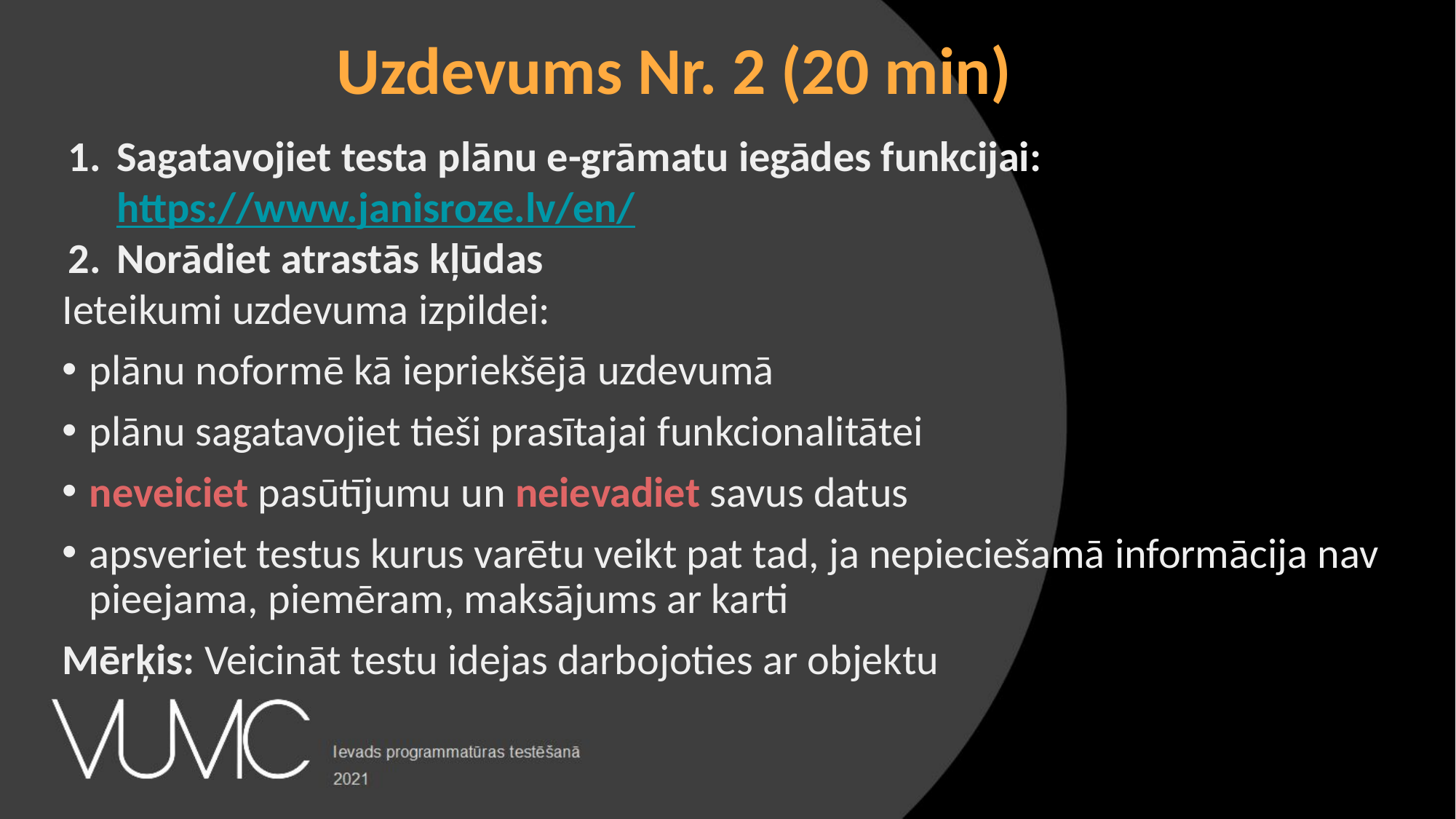

Uzdevums Nr. 2 (20 min)
Sagatavojiet testa plānu e-grāmatu iegādes funkcijai: https://www.janisroze.lv/en/
Norādiet atrastās kļūdas
Ieteikumi uzdevuma izpildei:
plānu noformē kā iepriekšējā uzdevumā
plānu sagatavojiet tieši prasītajai funkcionalitātei
neveiciet pasūtījumu un neievadiet savus datus
apsveriet testus kurus varētu veikt pat tad, ja nepieciešamā informācija nav pieejama, piemēram, maksājums ar karti
Mērķis: Veicināt testu idejas darbojoties ar objektu